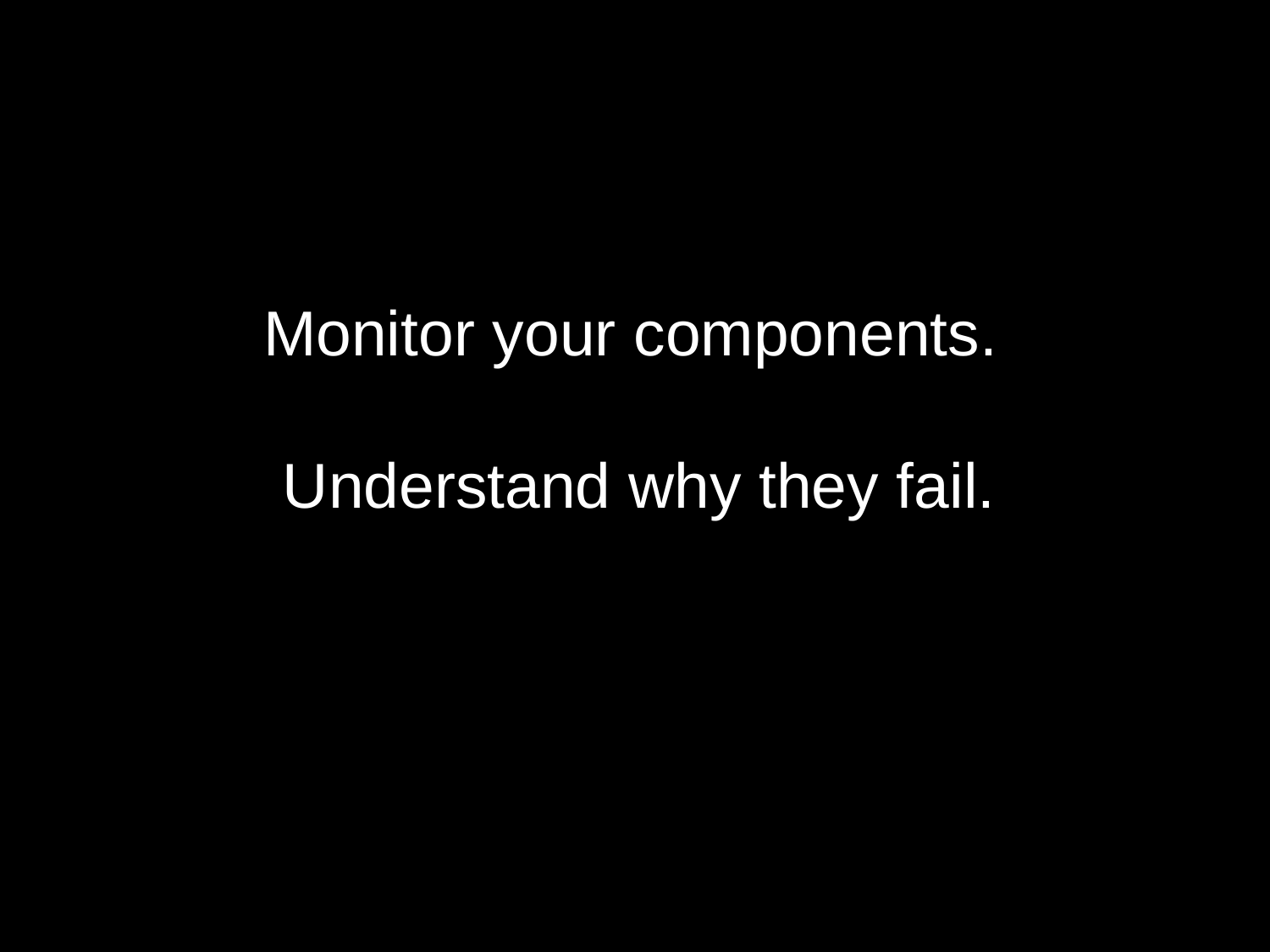

# Monitor your components. Understand why they fail.